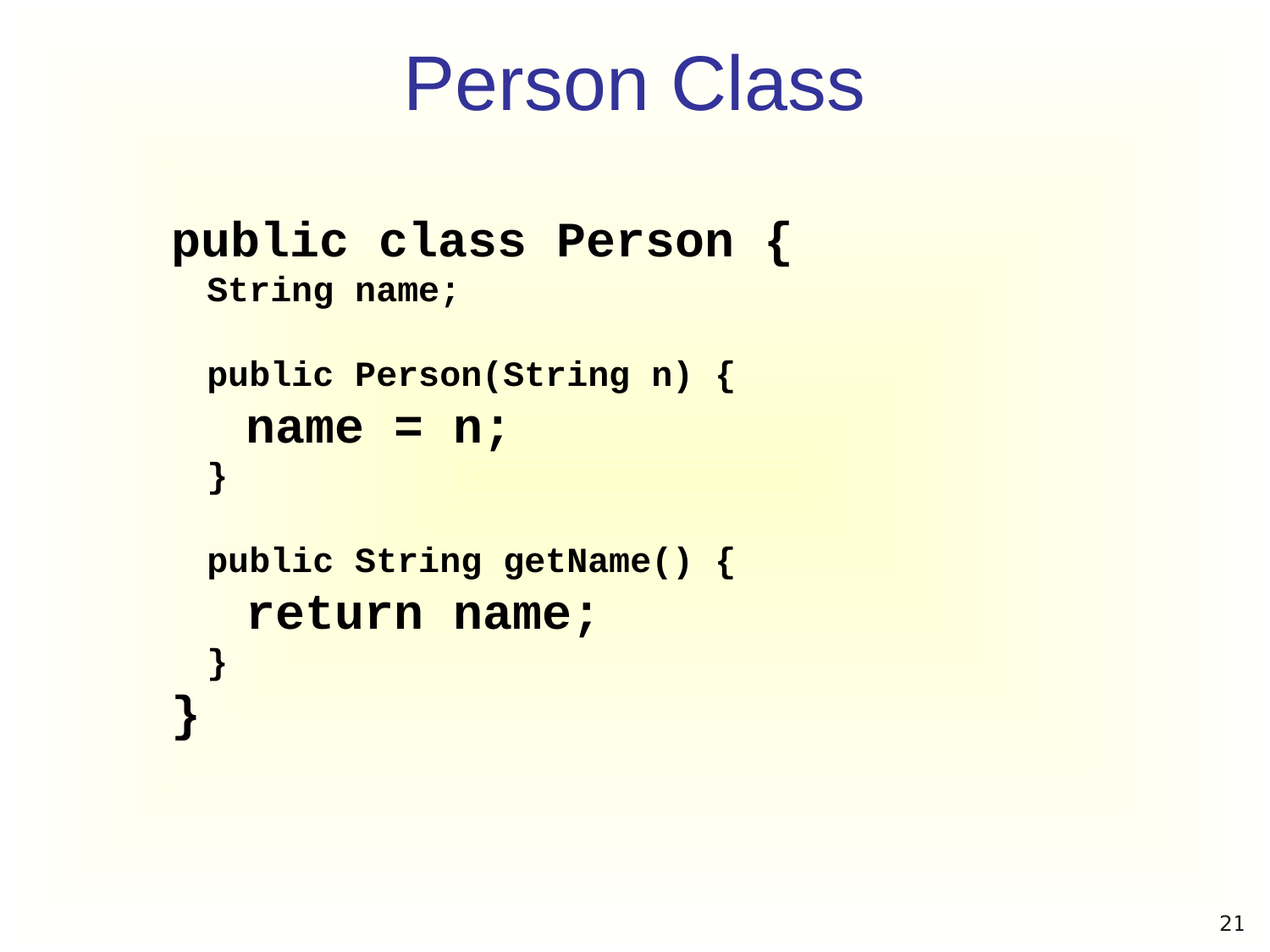

Person Class
public class Person {
String name;

public Person(String n) {
name = n;
}

public String getName() {
return name;
}
}
21